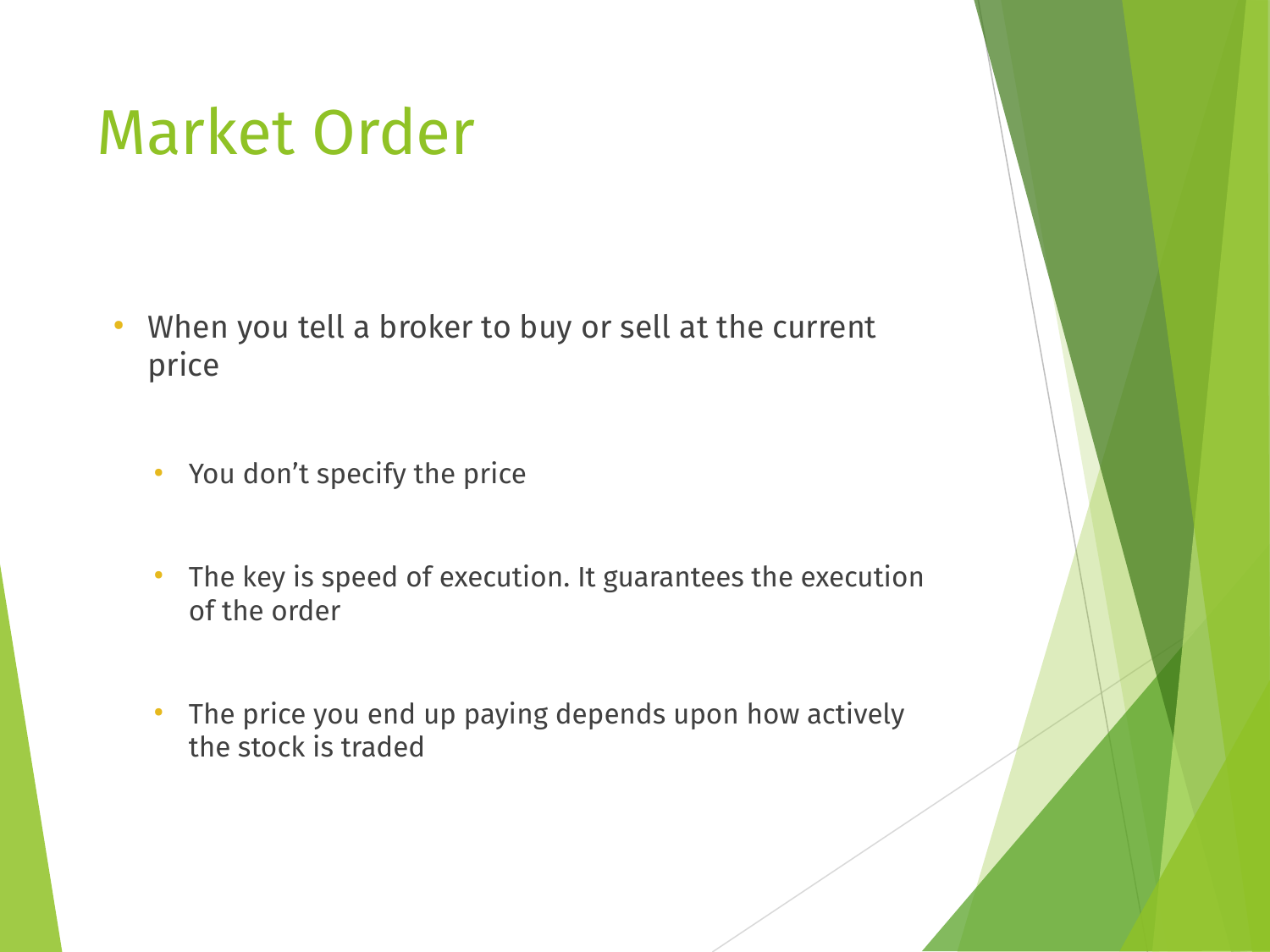

# Market Order
When you tell a broker to buy or sell at the current price

You don’t specify the price

The key is speed of execution. It guarantees the execution of the order

The price you end up paying depends upon how actively the stock is traded